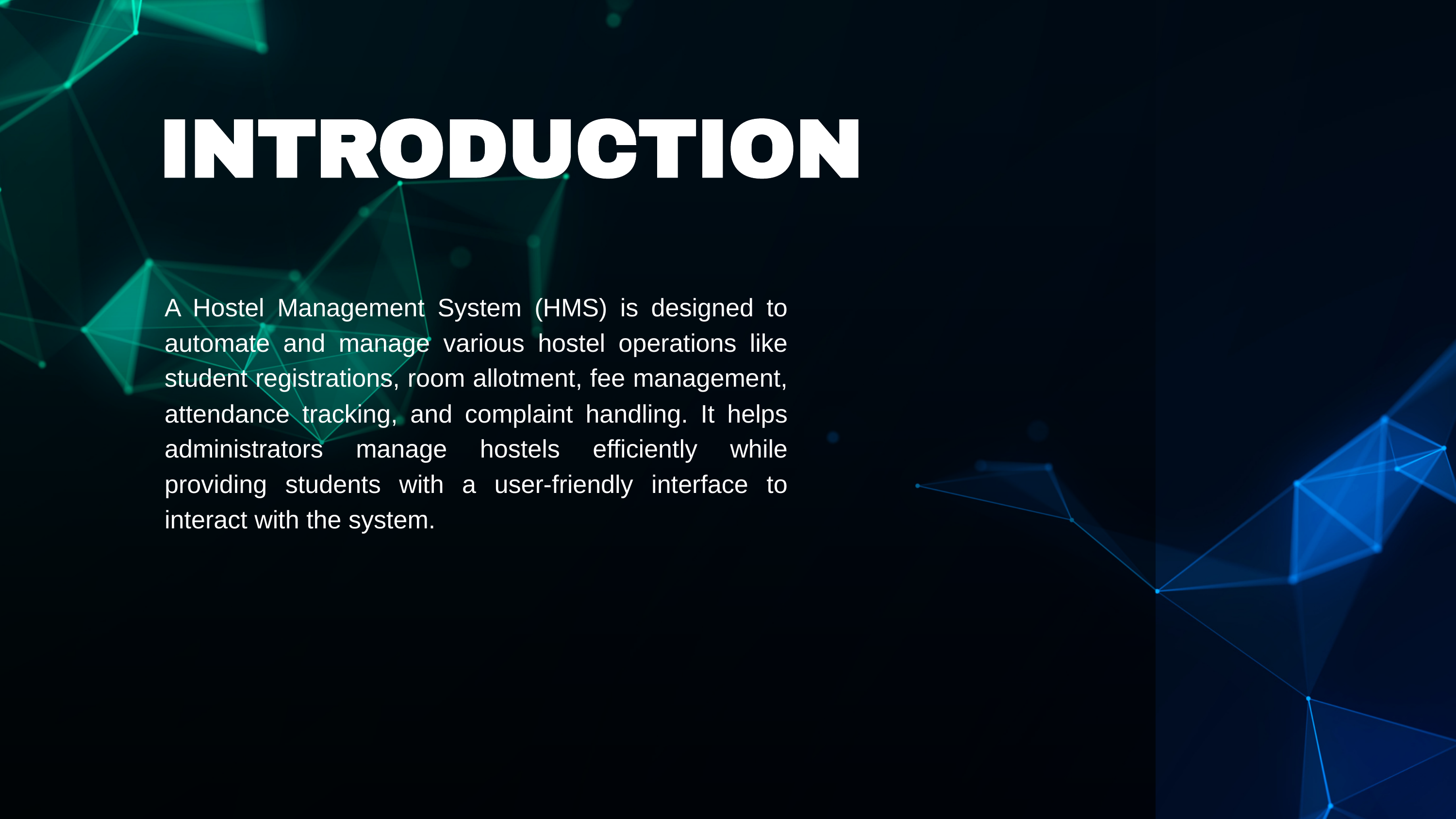

INTRODUCTION
A Hostel Management System (HMS) is designed to automate and manage various hostel operations like student registrations, room allotment, fee management, attendance tracking, and complaint handling. It helps administrators manage hostels efficiently while providing students with a user-friendly interface to interact with the system.